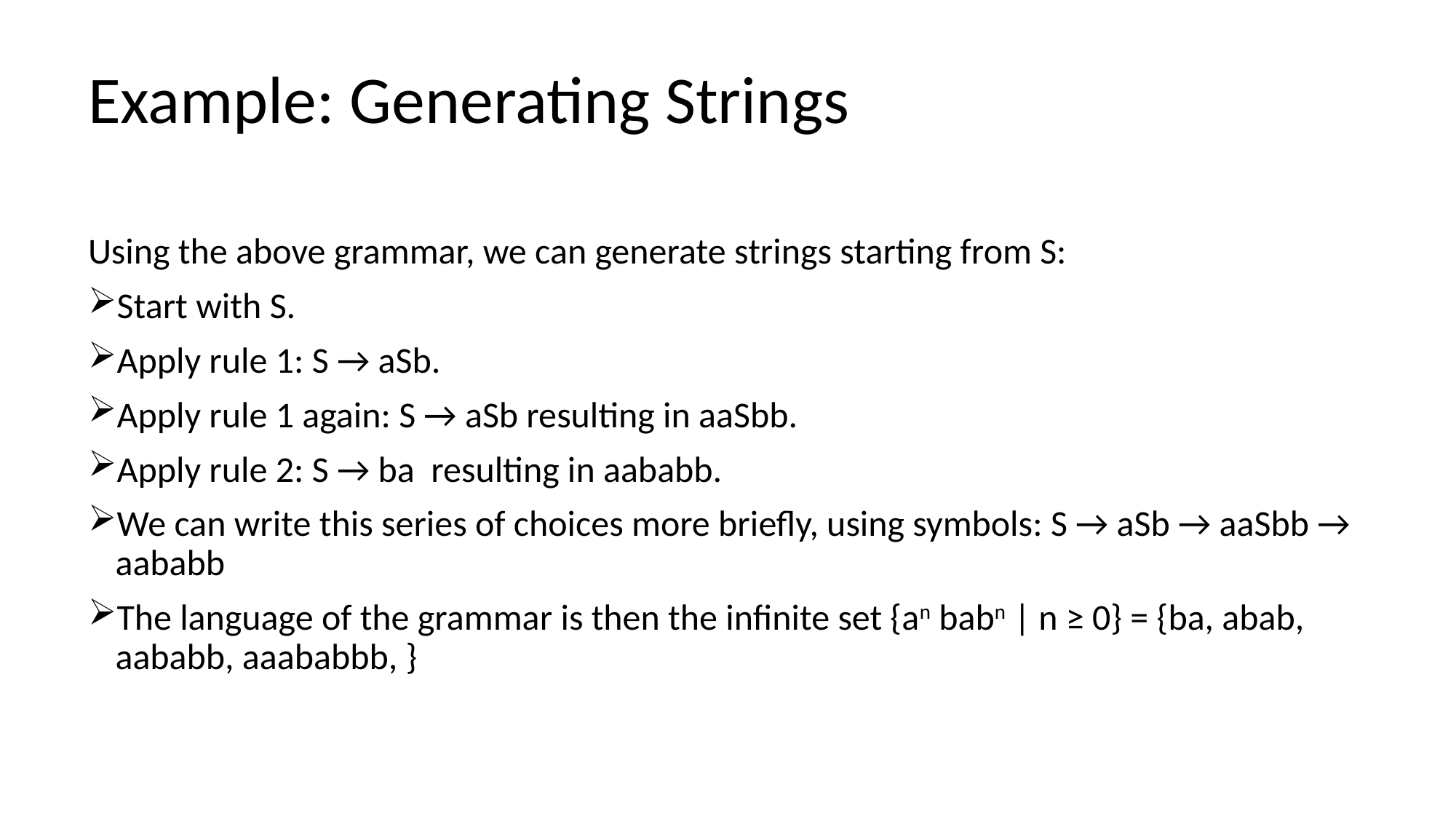

# Example: Generating Strings

Using the above grammar, we can generate strings starting from S:
Start with S.
Apply rule 1: S → aSb.
Apply rule 1 again: S → aSb resulting in aaSbb.
Apply rule 2: S → ba  resulting in aababb.
We can write this series of choices more briefly, using symbols: S → aSb → aaSbb → aababb
The language of the grammar is then the infinite set {an babn | n ≥ 0} = {ba, abab, aababb, aaababbb, }